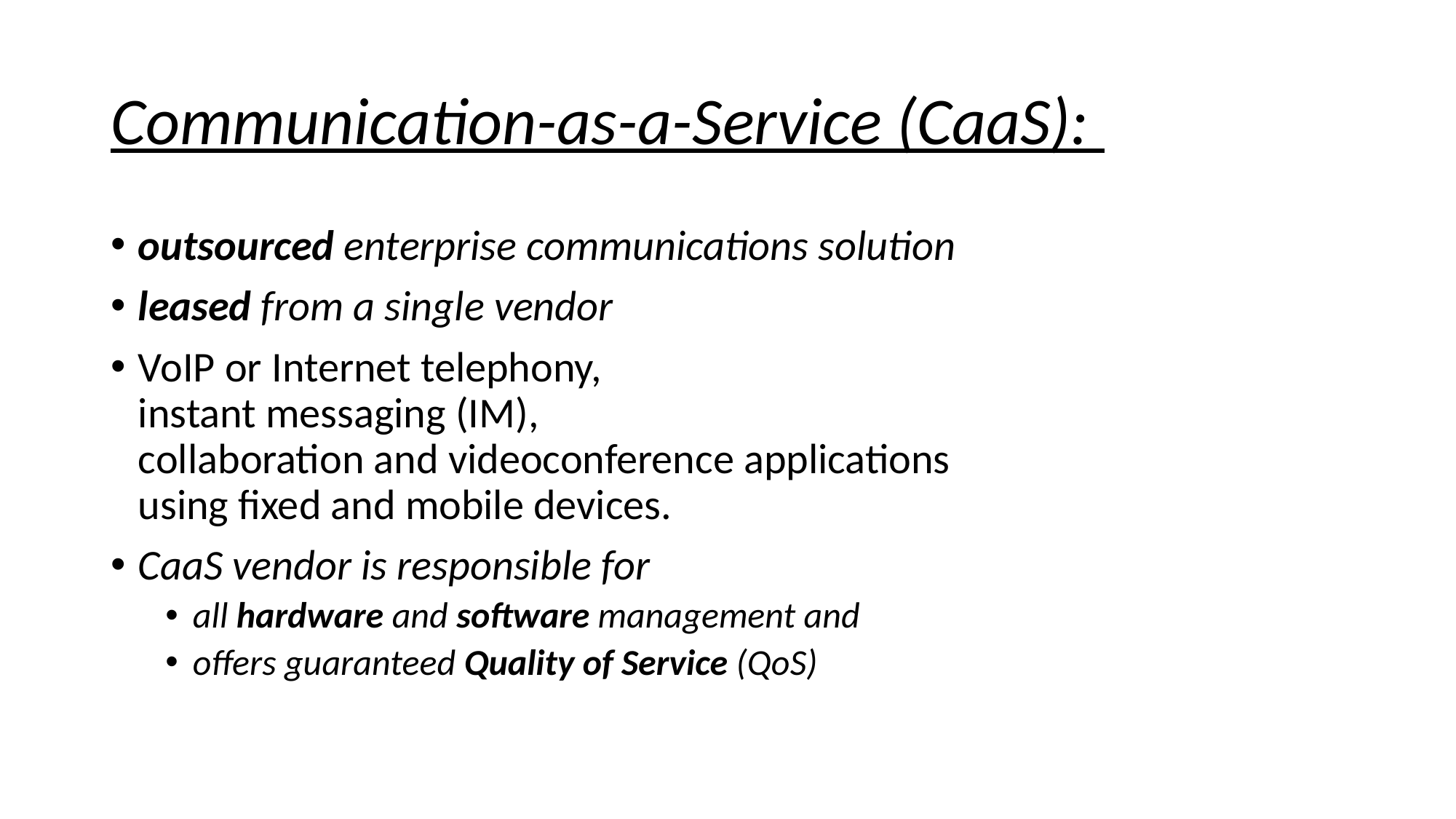

# Communication-as-a-Service (CaaS):
outsourced enterprise communications solution
leased from a single vendor
VoIP or Internet telephony,
instant messaging (IM),
collaboration and videoconference applications
using fixed and mobile devices.
CaaS vendor is responsible for
all hardware and software management and
offers guaranteed Quality of Service (QoS)